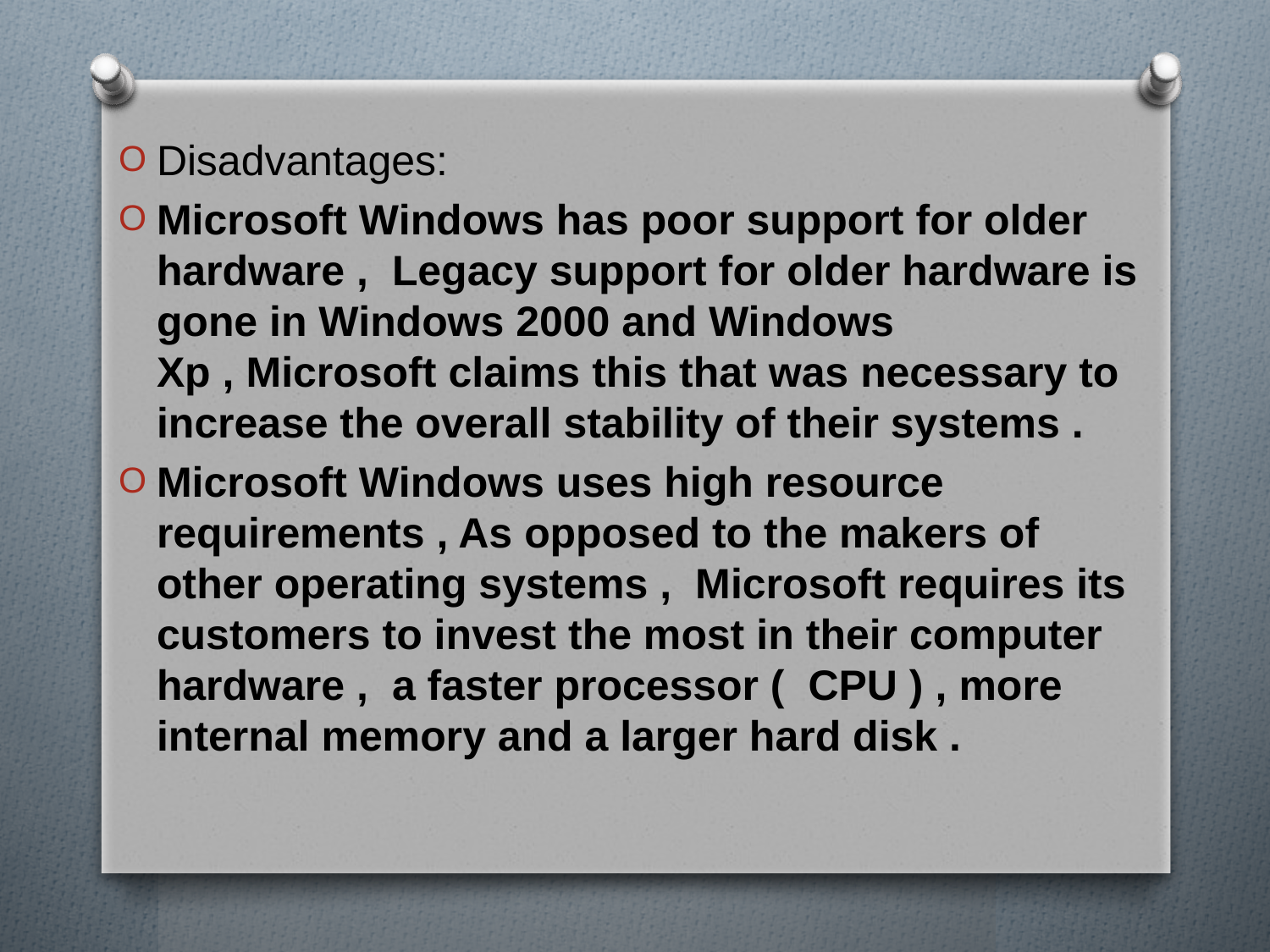

Disadvantages:
Microsoft Windows has poor support for older hardware ,  Legacy support for older hardware is gone in Windows 2000 and Windows Xp , Microsoft claims this that was necessary to increase the overall stability of their systems .
Microsoft Windows uses high resource requirements , As opposed to the makers of other operating systems ,  Microsoft requires its customers to invest the most in their computer hardware ,  a faster processor (  CPU ) , more internal memory and a larger hard disk .